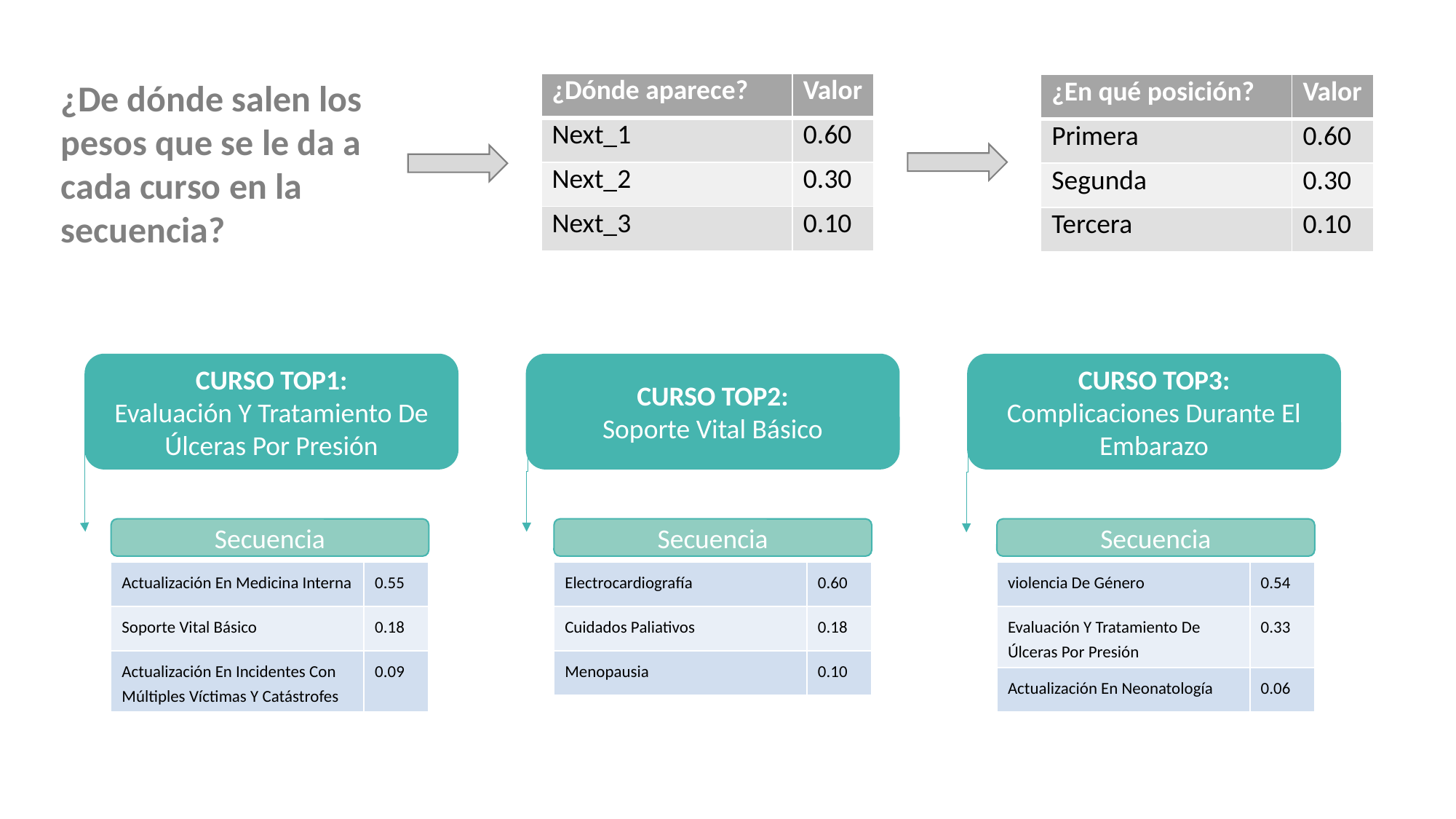

¿De dónde salen los pesos que se le da a cada curso en la secuencia?
| ¿Dónde aparece? | Valor |
| --- | --- |
| Next\_1 | 0.60 |
| Next\_2 | 0.30 |
| Next\_3 | 0.10 |
| ¿En qué posición? | Valor |
| --- | --- |
| Primera | 0.60 |
| Segunda | 0.30 |
| Tercera | 0.10 |

CURSO TOP1:
Evaluación Y Tratamiento De Úlceras Por Presión
CURSO TOP2:
Soporte Vital Básico
CURSO TOP3:
Complicaciones Durante El Embarazo
Secuencia
Secuencia
Secuencia
| Actualización En Medicina Interna | 0.55 |
| --- | --- |
| Soporte Vital Básico | 0.18 |
| Actualización En Incidentes Con Múltiples Víctimas Y Catástrofes | 0.09 |
| Electrocardiografía | 0.60 |
| --- | --- |
| Cuidados Paliativos | 0.18 |
| Menopausia | 0.10 |
| violencia De Género | 0.54 |
| --- | --- |
| Evaluación Y Tratamiento De Úlceras Por Presión | 0.33 |
| Actualización En Neonatología | 0.06 |